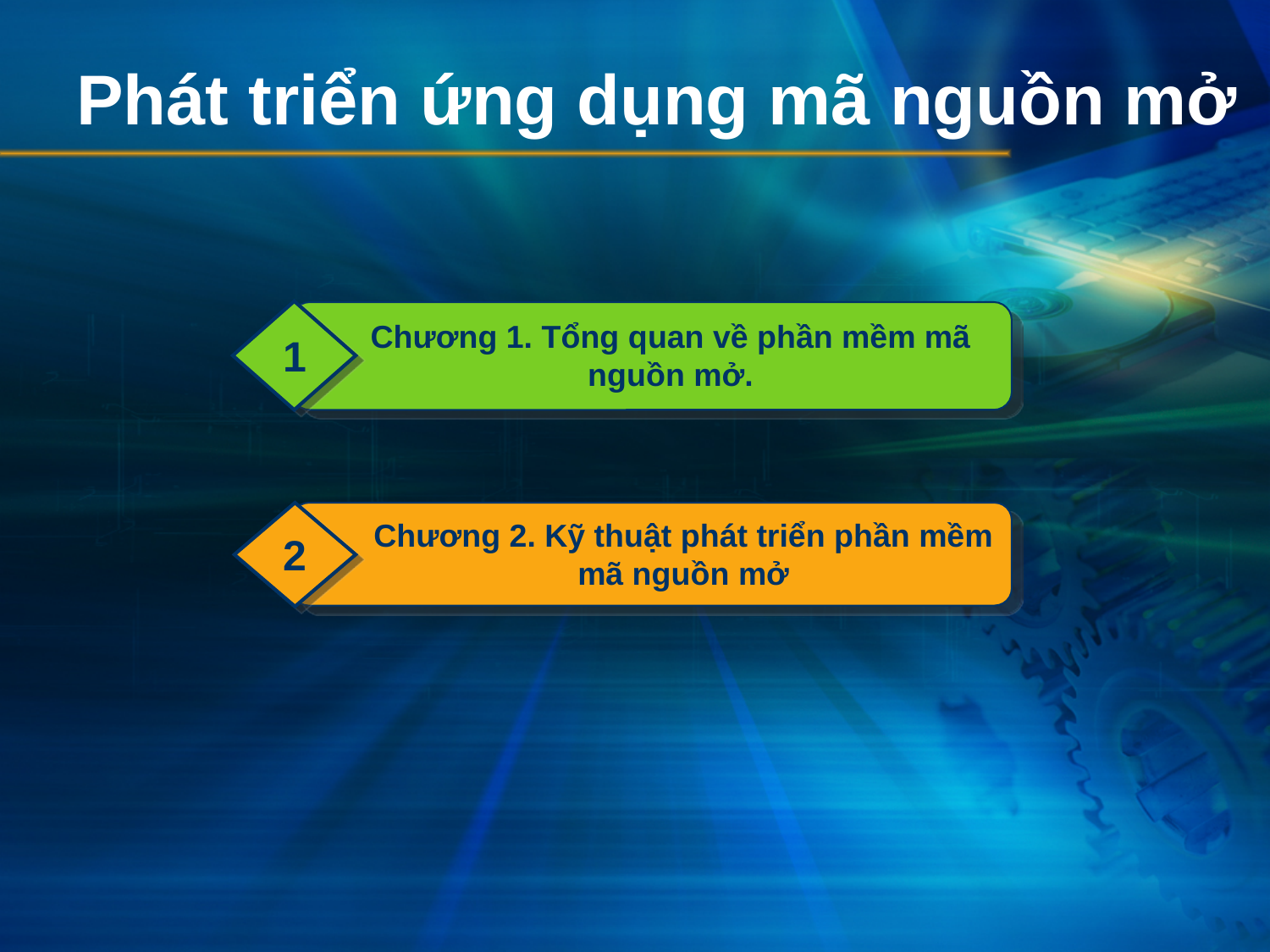

# Phát triển ứng dụng mã nguồn mở

Chương 1. Tổng quan về phần mềm mã nguồn mở.

1

Chương 2. Kỹ thuật phát triển phần mềm mã nguồn mở
2